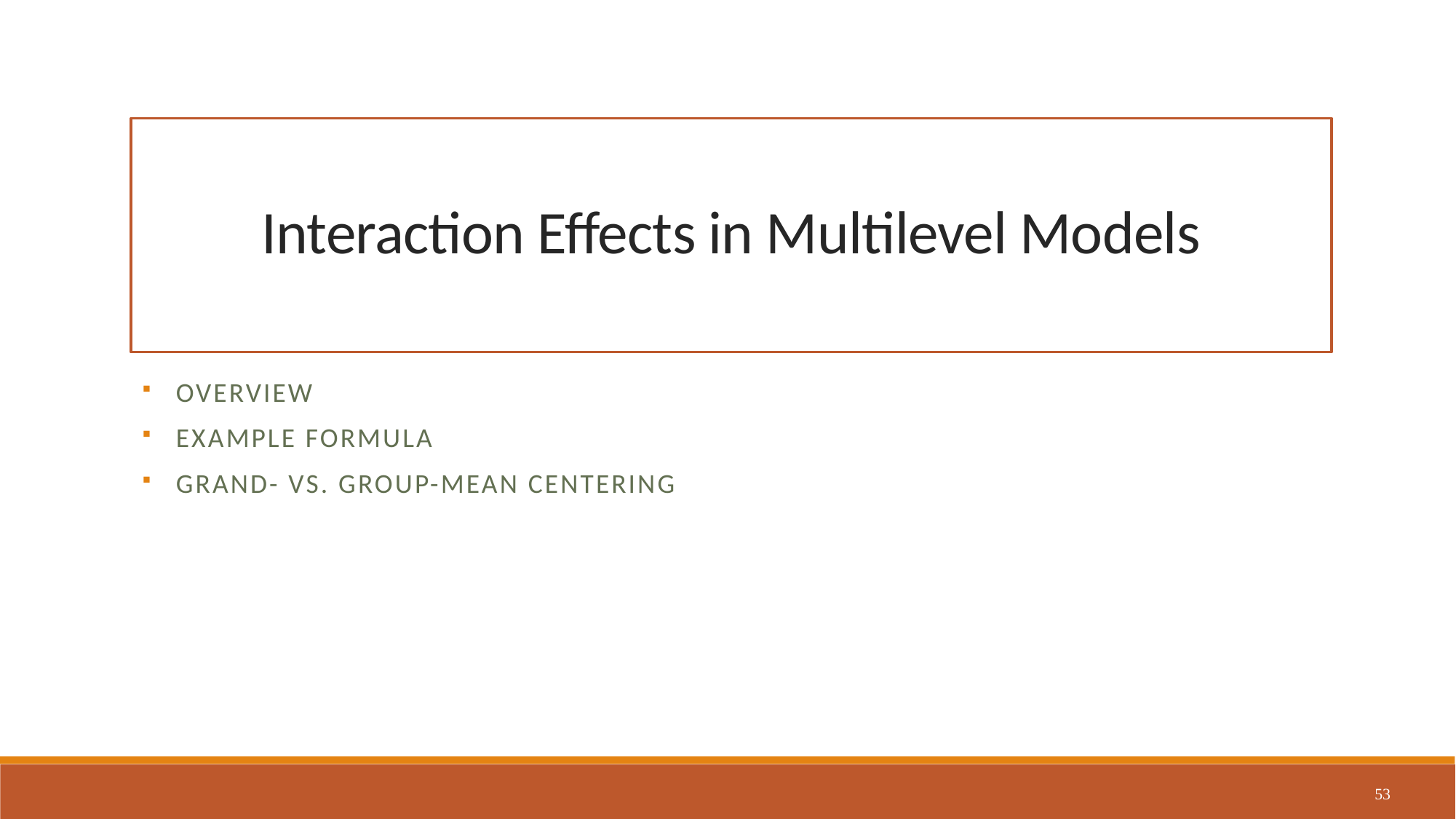

# Interaction Effects in Multilevel Models
Overview
Example Formula
Grand- vs. Group-Mean Centering
53